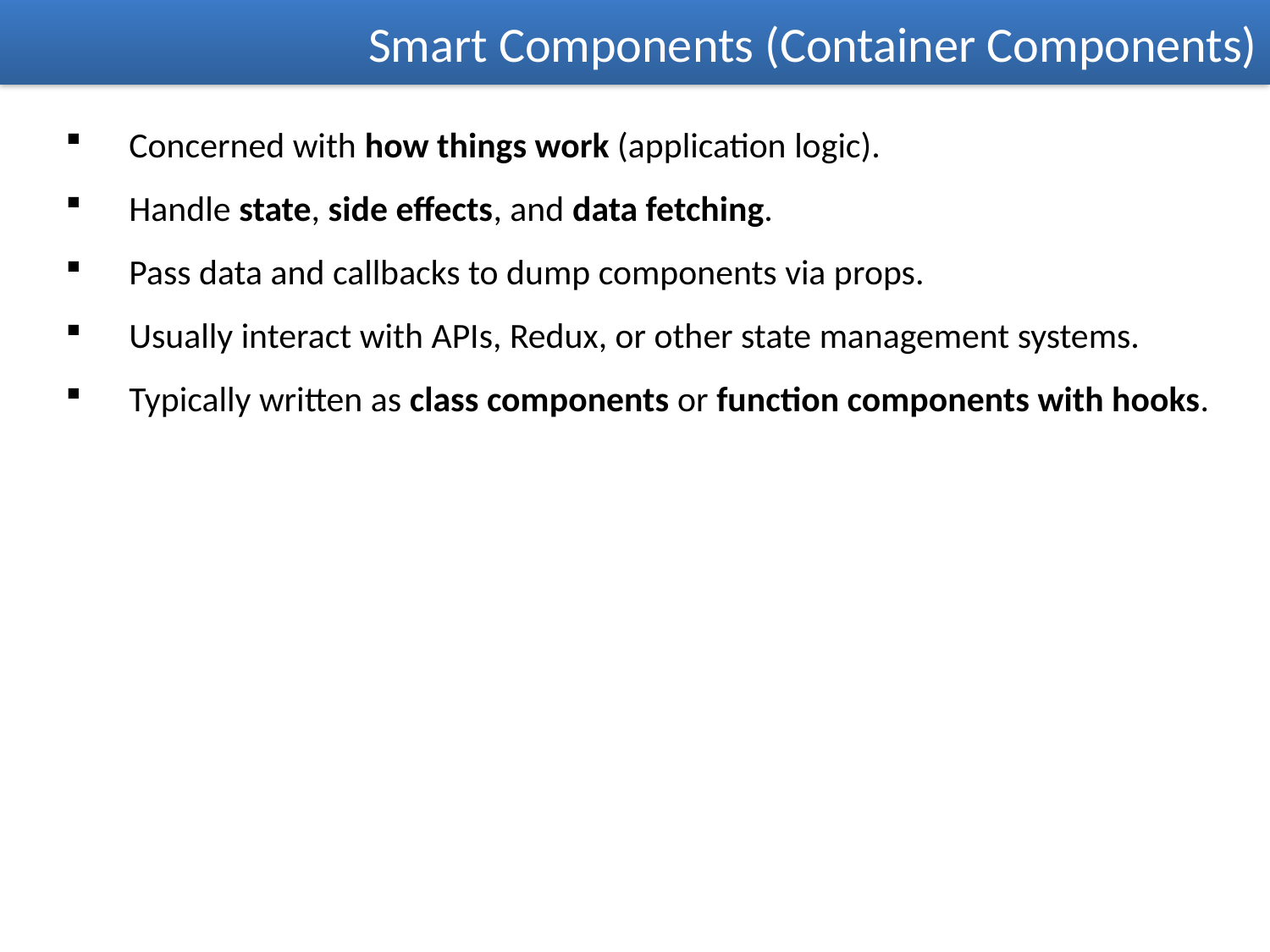

Smart Components (Container Components)
Concerned with how things work (application logic).
Handle state, side effects, and data fetching.
Pass data and callbacks to dump components via props.
Usually interact with APIs, Redux, or other state management systems.
Typically written as class components or function components with hooks.